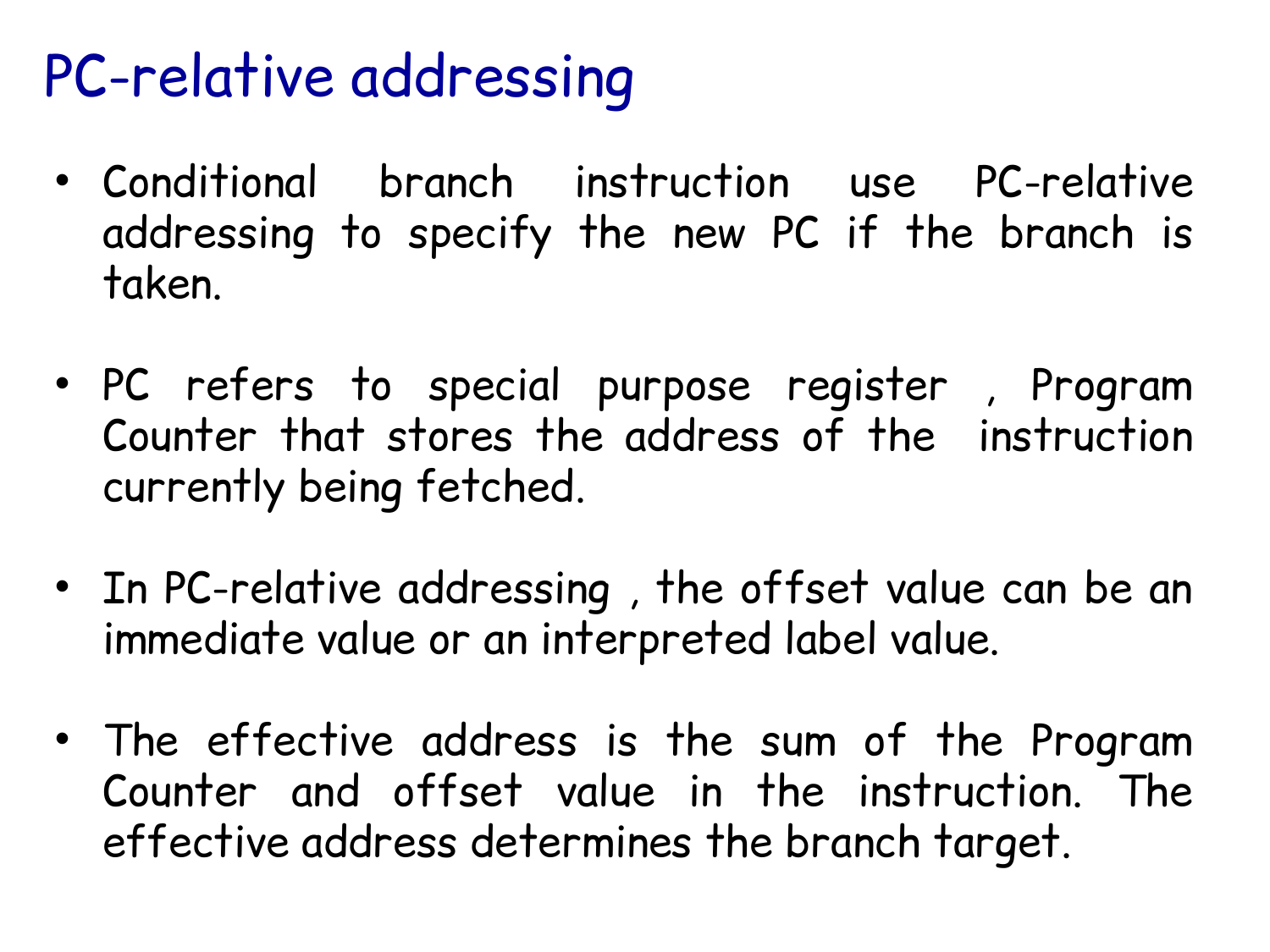

PC-relative addressing

Conditional branch instruction use PC-relative addressing to specify the new PC if the branch is taken.

PC refers to special purpose register , Program Counter that stores the address of the  instruction currently being fetched.

In PC-relative addressing , the offset value can be an immediate value or an interpreted label value.

The effective address is the sum of the Program Counter and offset value in the instruction. The effective address determines the branch target.